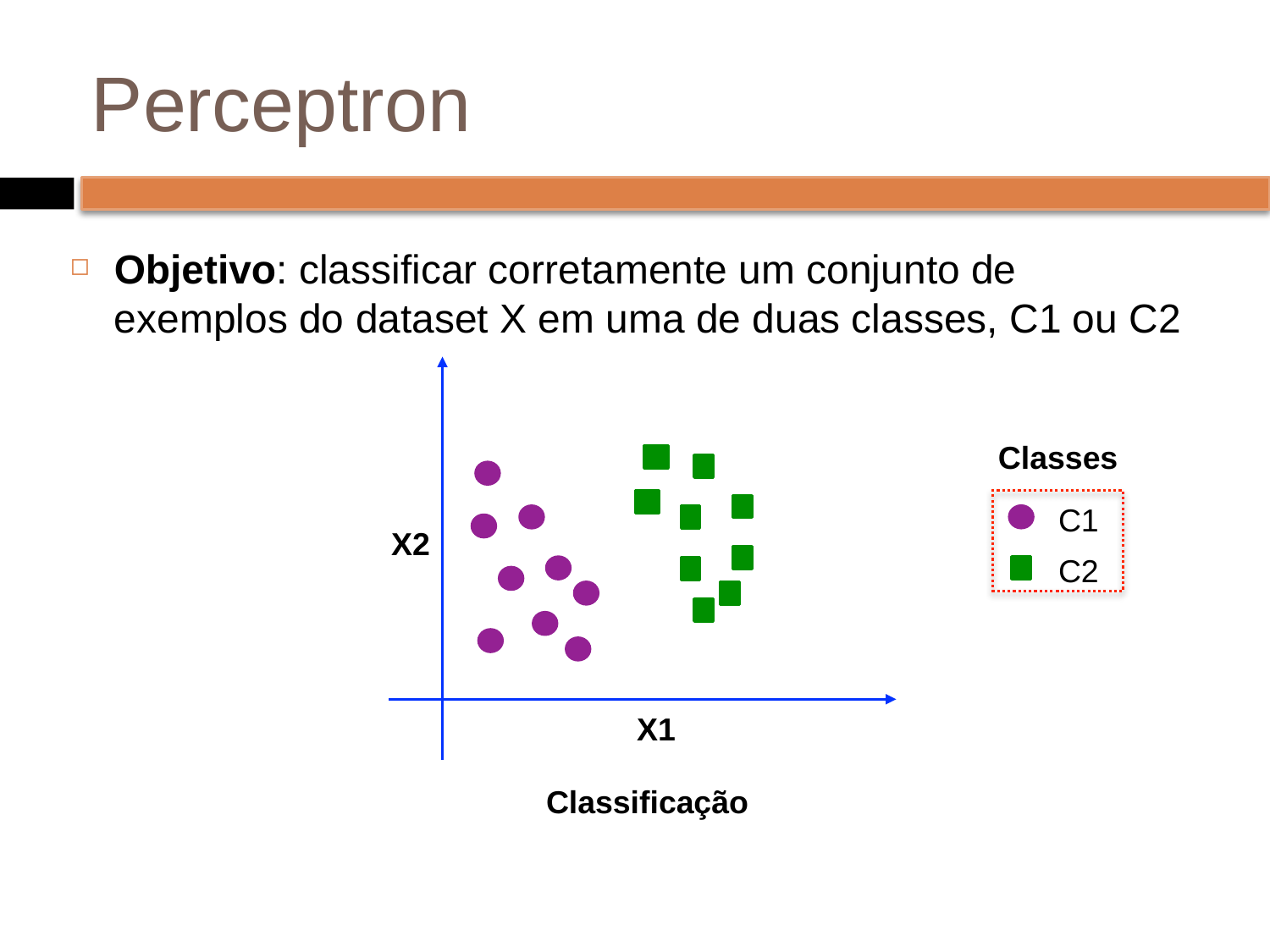

# Perceptron
Objetivo: classificar corretamente um conjunto de exemplos do dataset X em uma de duas classes, C1 ou C2

Classes

C1

X2
C2

X1
Classificação
13